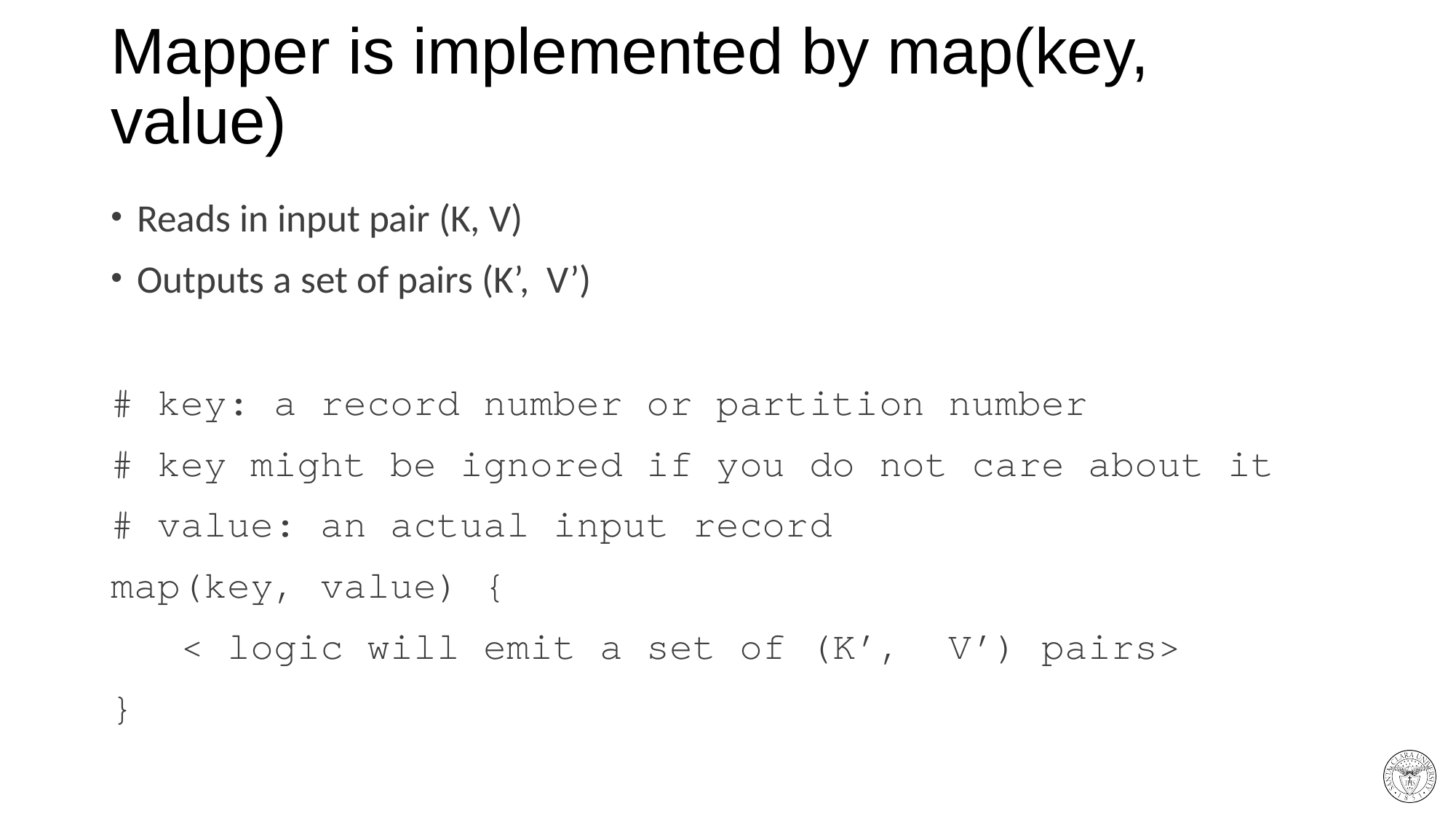

# Mapper is implemented by map(key, value)
Reads in input pair (K, V)
Outputs a set of pairs (K’,  V’)

# key: a record number or partition number
# key might be ignored if you do not care about it
# value: an actual input record
map(key, value) {
   < logic will emit a set of (K’,  V’) pairs>
}